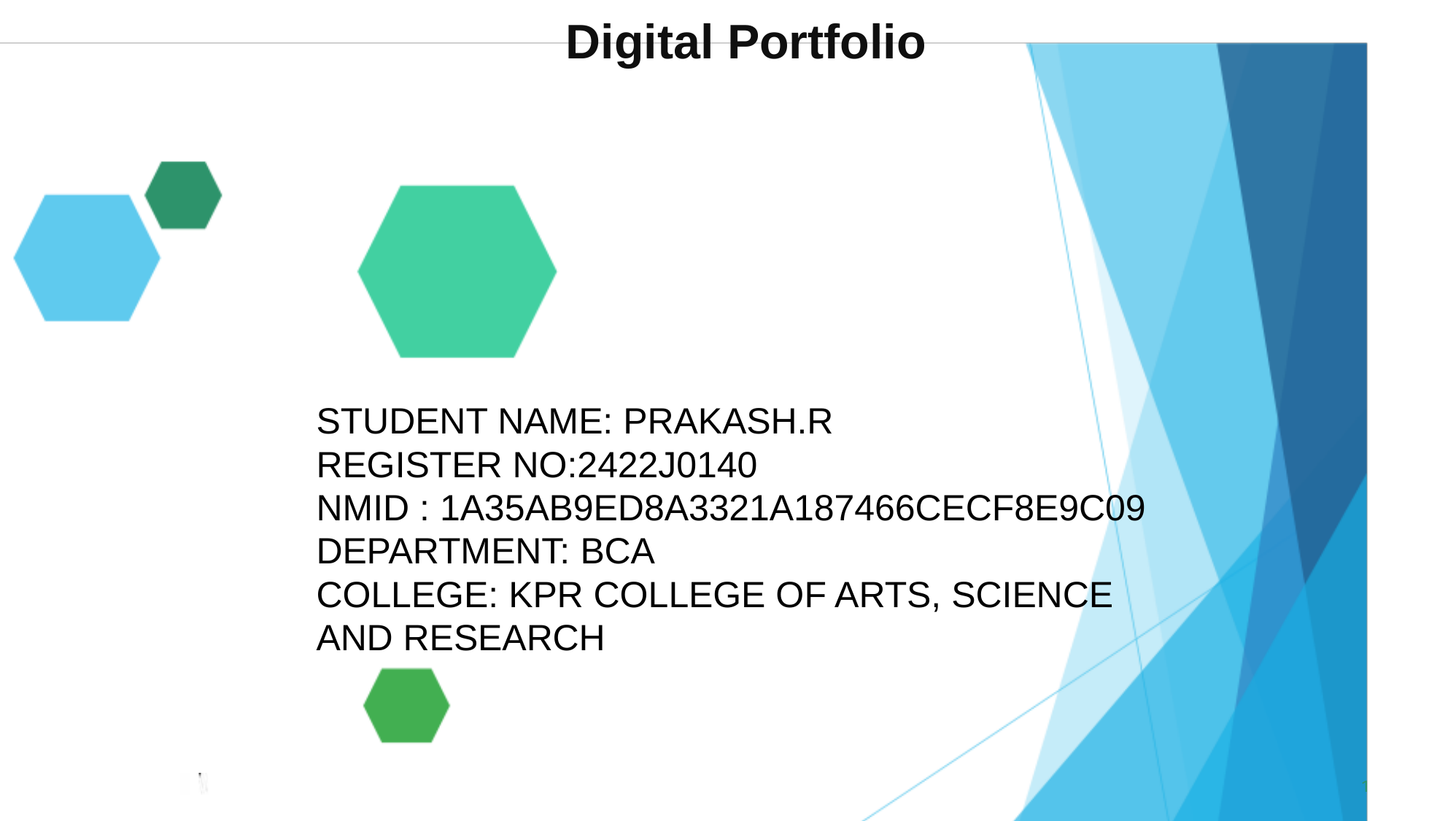

Digital Portfolio

STUDENT NAME: PRAKASH.R
REGISTER NO:2422J0140
NMID : 1A35AB9ED8A3321A187466CECF8E9C09
DEPARTMENT: BCA
COLLEGE: KPR COLLEGE OF ARTS, SCIENCE AND RESEARCH
1